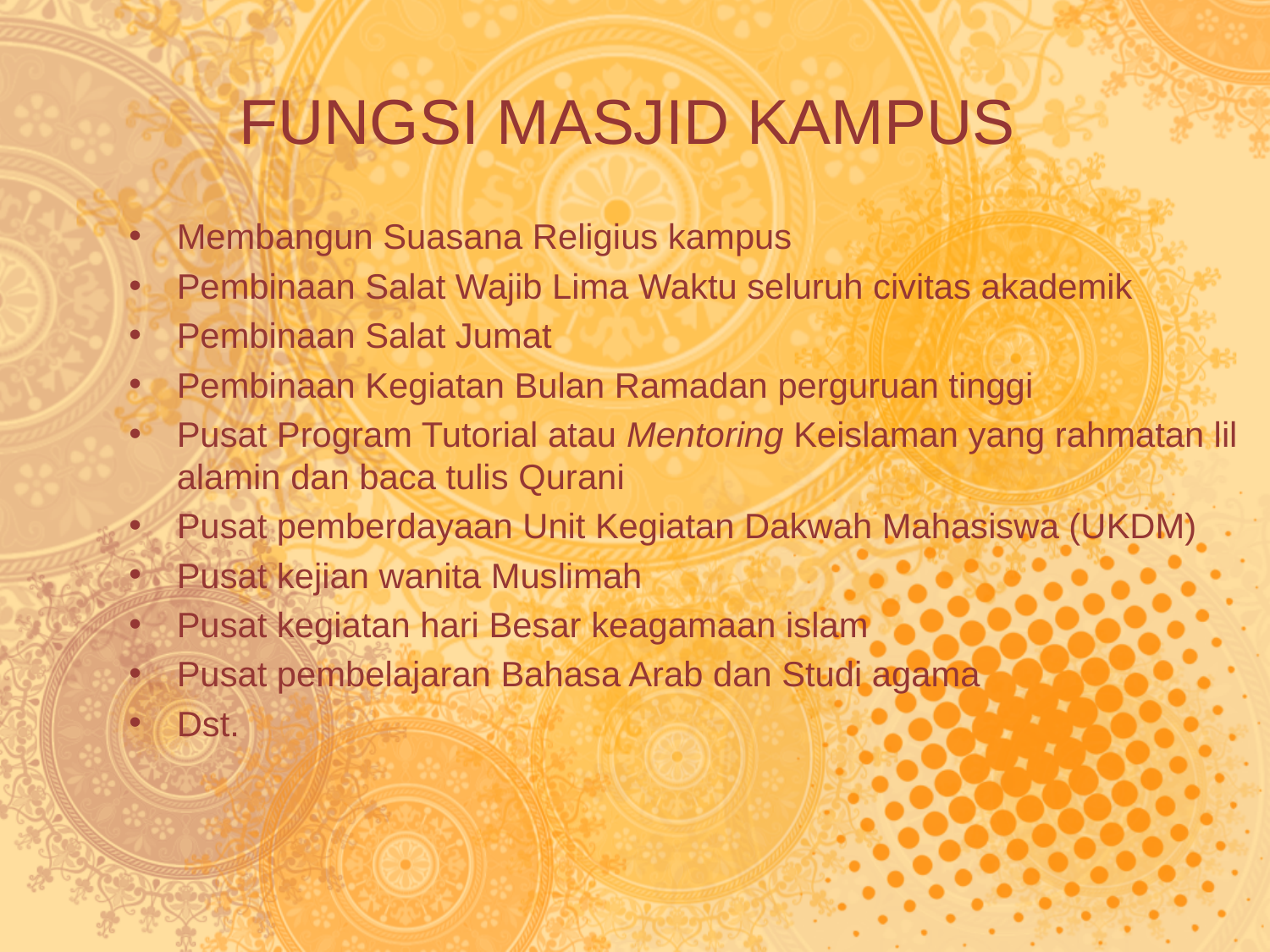

# FUNGSI MASJID KAMPUS

Membangun Suasana Religius kampus
Pembinaan Salat Wajib Lima Waktu seluruh civitas akademik
Pembinaan Salat Jumat
Pembinaan Kegiatan Bulan Ramadan perguruan tinggi
Pusat Program Tutorial atau Mentoring Keislaman yang rahmatan lil alamin dan baca tulis Qurani
Pusat pemberdayaan Unit Kegiatan Dakwah Mahasiswa (UKDM)
Pusat kejian wanita Muslimah
Pusat kegiatan hari Besar keagamaan islam
Pusat pembelajaran Bahasa Arab dan Studi agama
Dst.